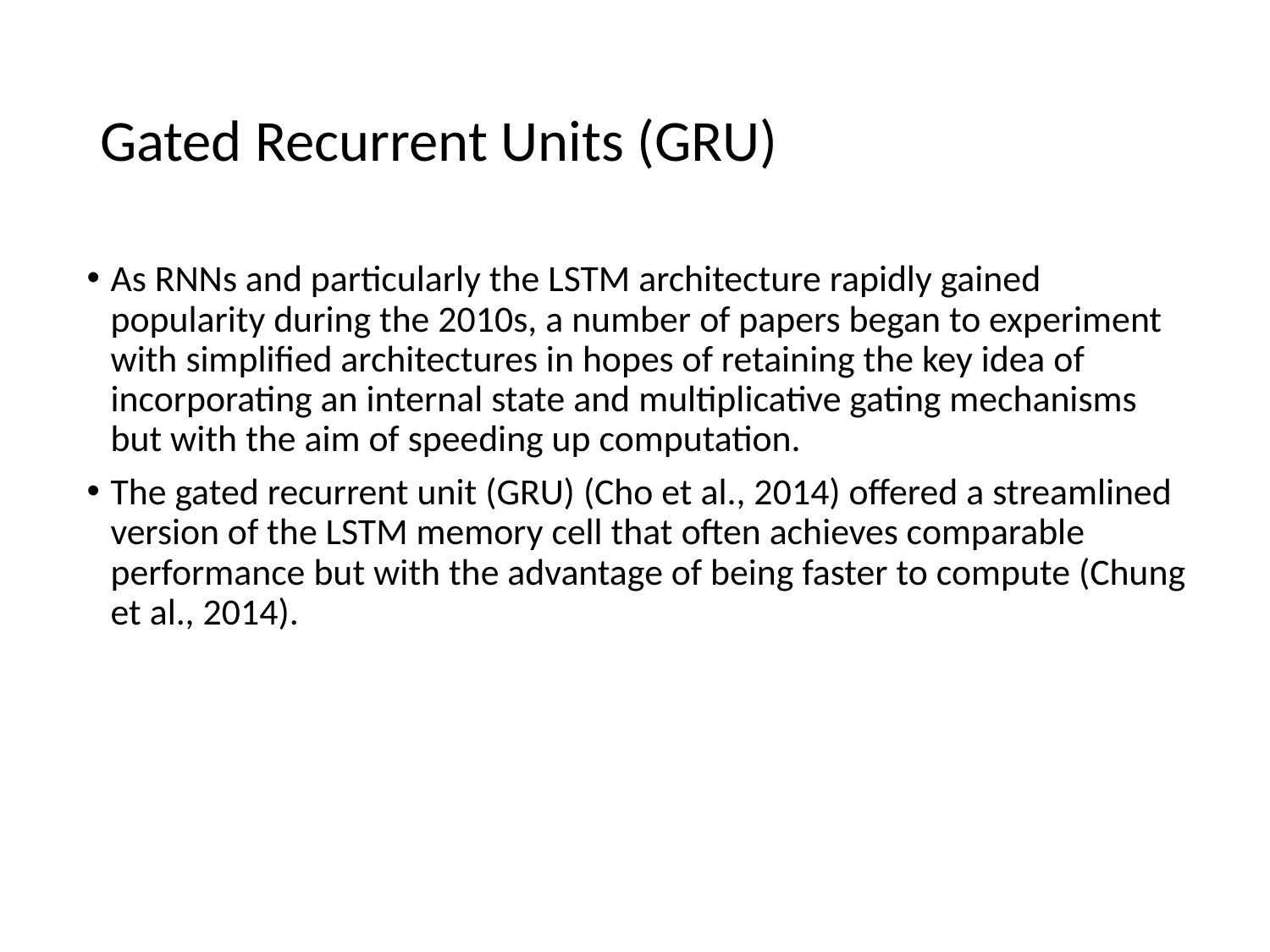

# Gated Recurrent Units (GRU)
As RNNs and particularly the LSTM architecture rapidly gained popularity during the 2010s, a number of papers began to experiment with simplified architectures in hopes of retaining the key idea of incorporating an internal state and multiplicative gating mechanisms but with the aim of speeding up computation.
The gated recurrent unit (GRU) (Cho et al., 2014) offered a streamlined version of the LSTM memory cell that often achieves comparable performance but with the advantage of being faster to compute (Chung et al., 2014).